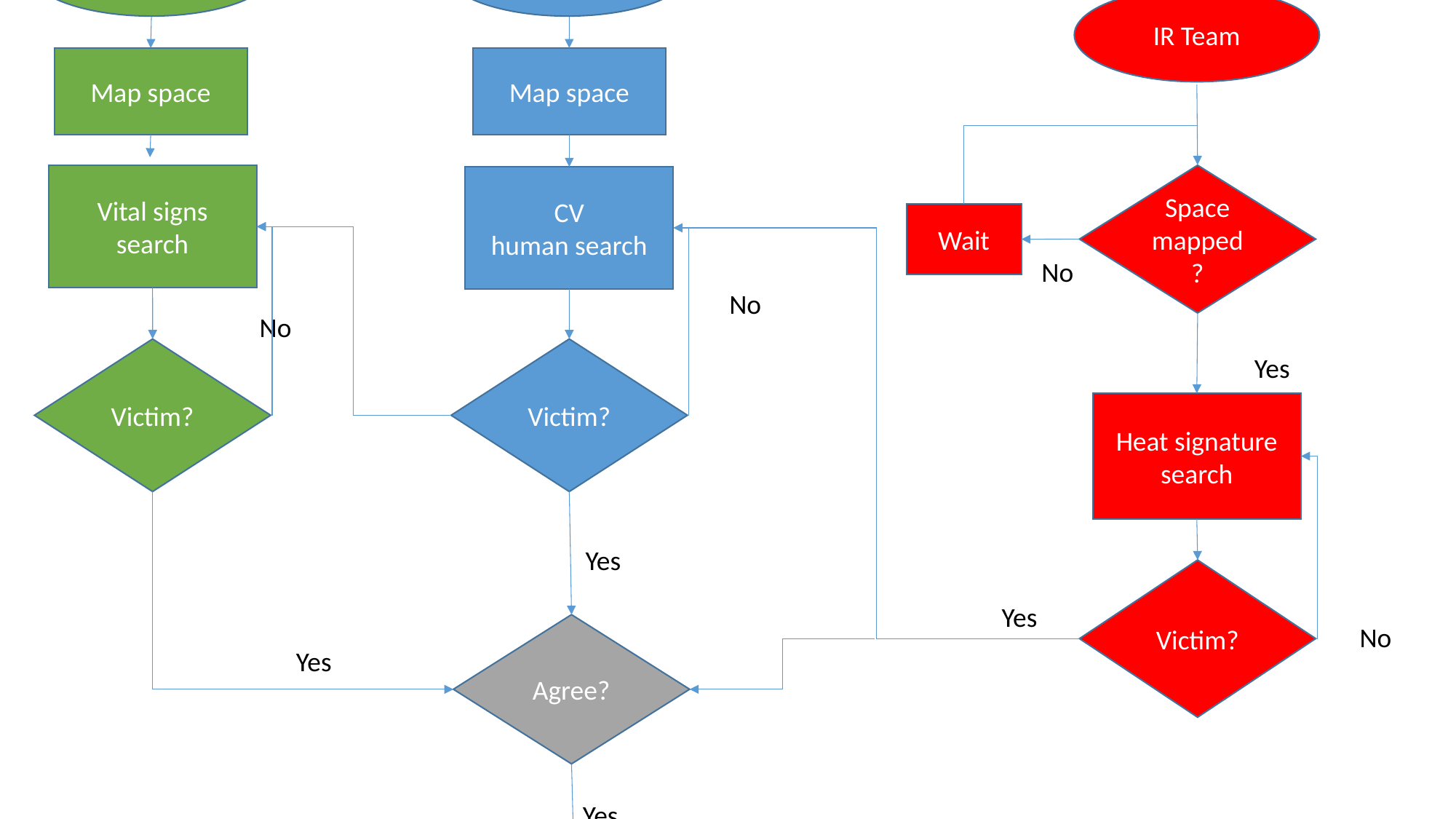

Radar Team
Visible Team
IR Team
Map space
Map space
Space mapped?
Vital signs search
CV
human search
Wait
No
No
No
Victim?
Victim?
Yes
Heat signature search
Yes
Victim?
Yes
Agree?
No
Yes
Yes
Notify operator